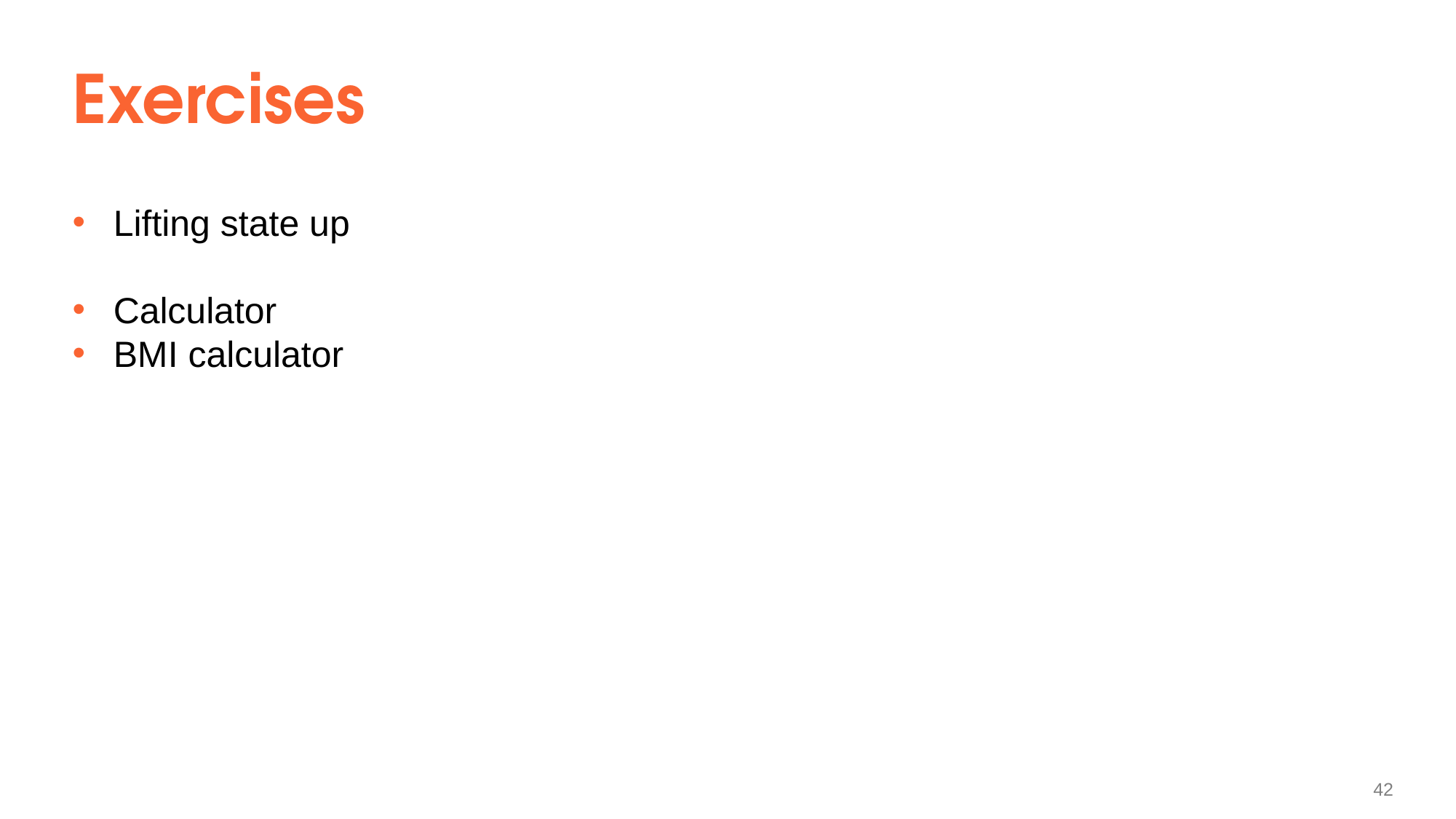

# Exercises
Lifting state up

Calculator
BMI calculator
42